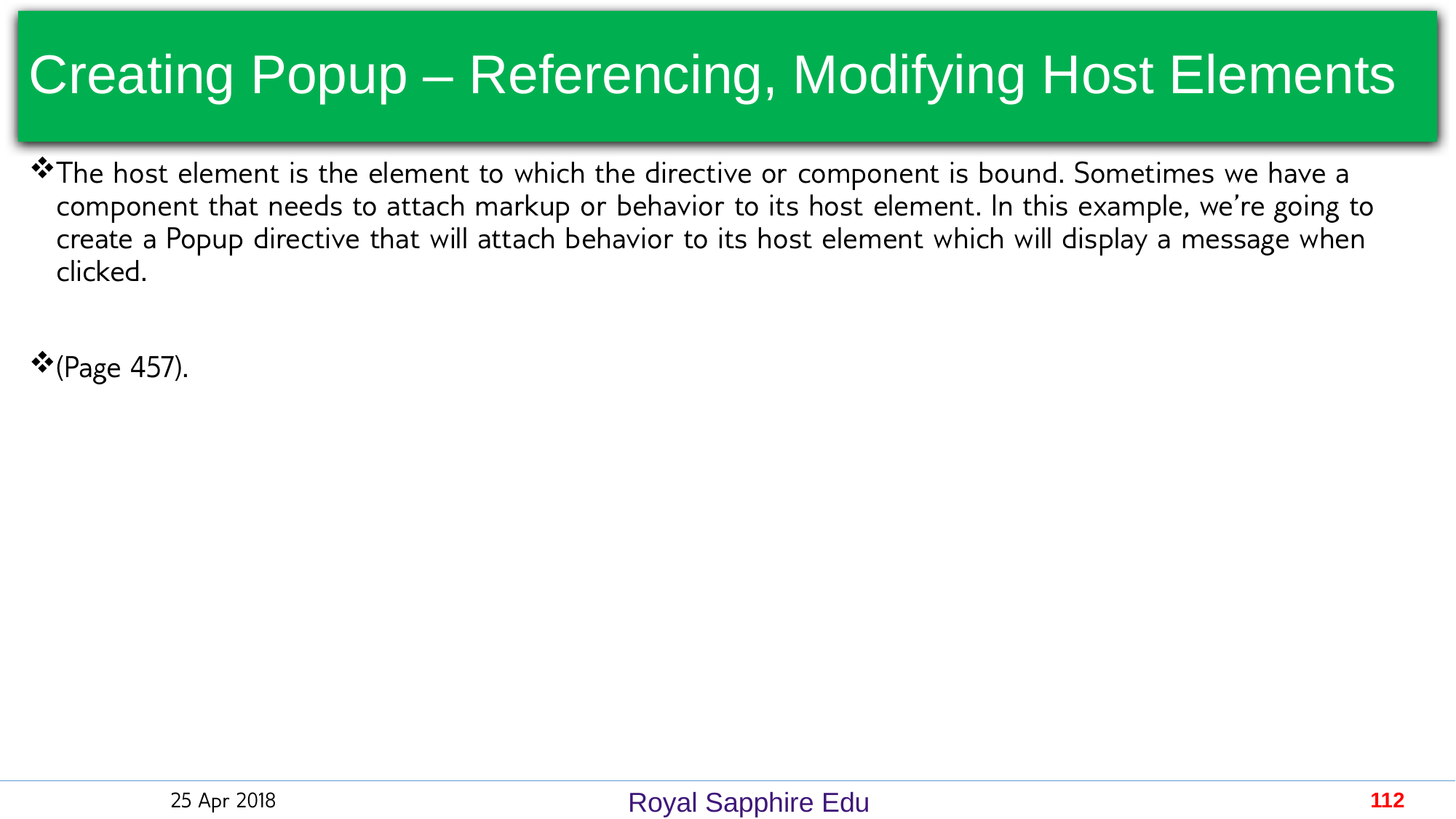

# Creating Popup – Referencing, Modifying Host Elements
The host element is the element to which the directive or component is bound. Sometimes we have a component that needs to attach markup or behavior to its host element. In this example, we’re going to create a Popup directive that will attach behavior to its host element which will display a message when clicked.

(Page 457).
25 Apr 2018
112